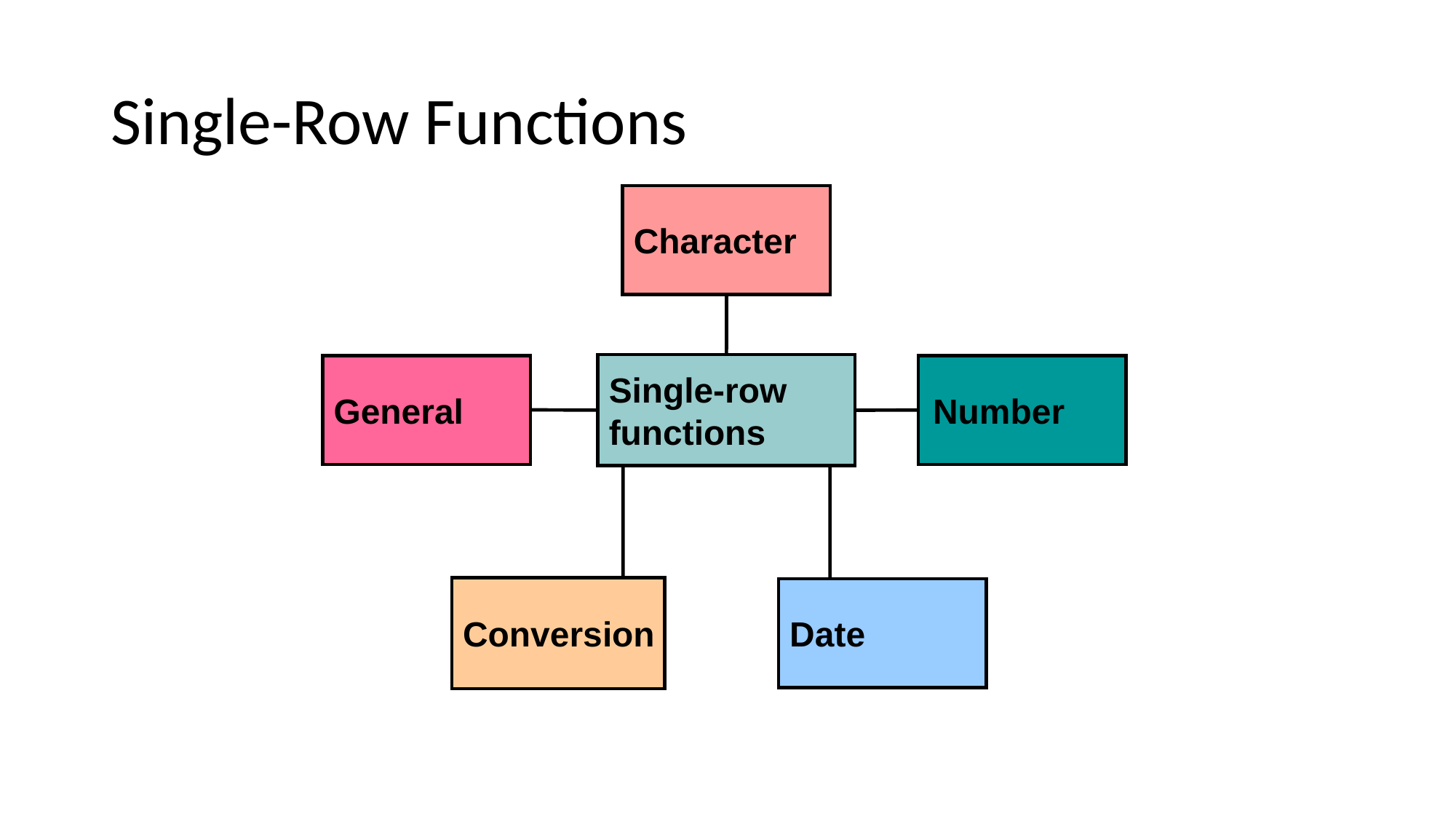

# Single-Row Functions
Character

Single-row
functions
General
Number

Conversion
Date